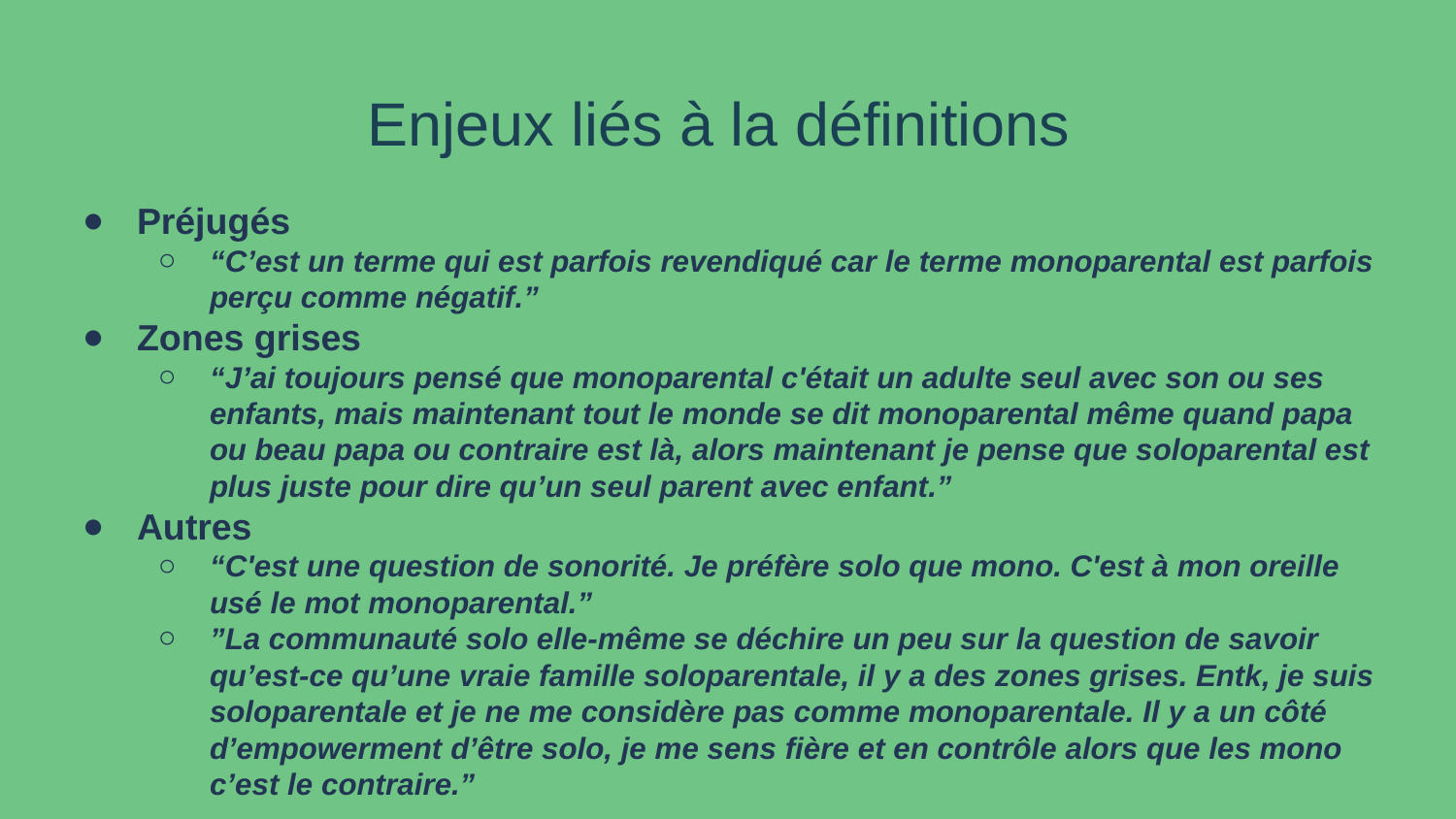

# Enjeux liés à la définitions
Préjugés
“C’est un terme qui est parfois revendiqué car le terme monoparental est parfois perçu comme négatif.”
Zones grises
“J’ai toujours pensé que monoparental c'était un adulte seul avec son ou ses enfants, mais maintenant tout le monde se dit monoparental même quand papa ou beau papa ou contraire est là, alors maintenant je pense que soloparental est plus juste pour dire qu’un seul parent avec enfant.”
Autres
“C'est une question de sonorité. Je préfère solo que mono. C'est à mon oreille usé le mot monoparental.”
”La communauté solo elle-même se déchire un peu sur la question de savoir qu’est-ce qu’une vraie famille soloparentale, il y a des zones grises. Entk, je suis soloparentale et je ne me considère pas comme monoparentale. Il y a un côté d’empowerment d’être solo, je me sens fière et en contrôle alors que les mono c’est le contraire.”